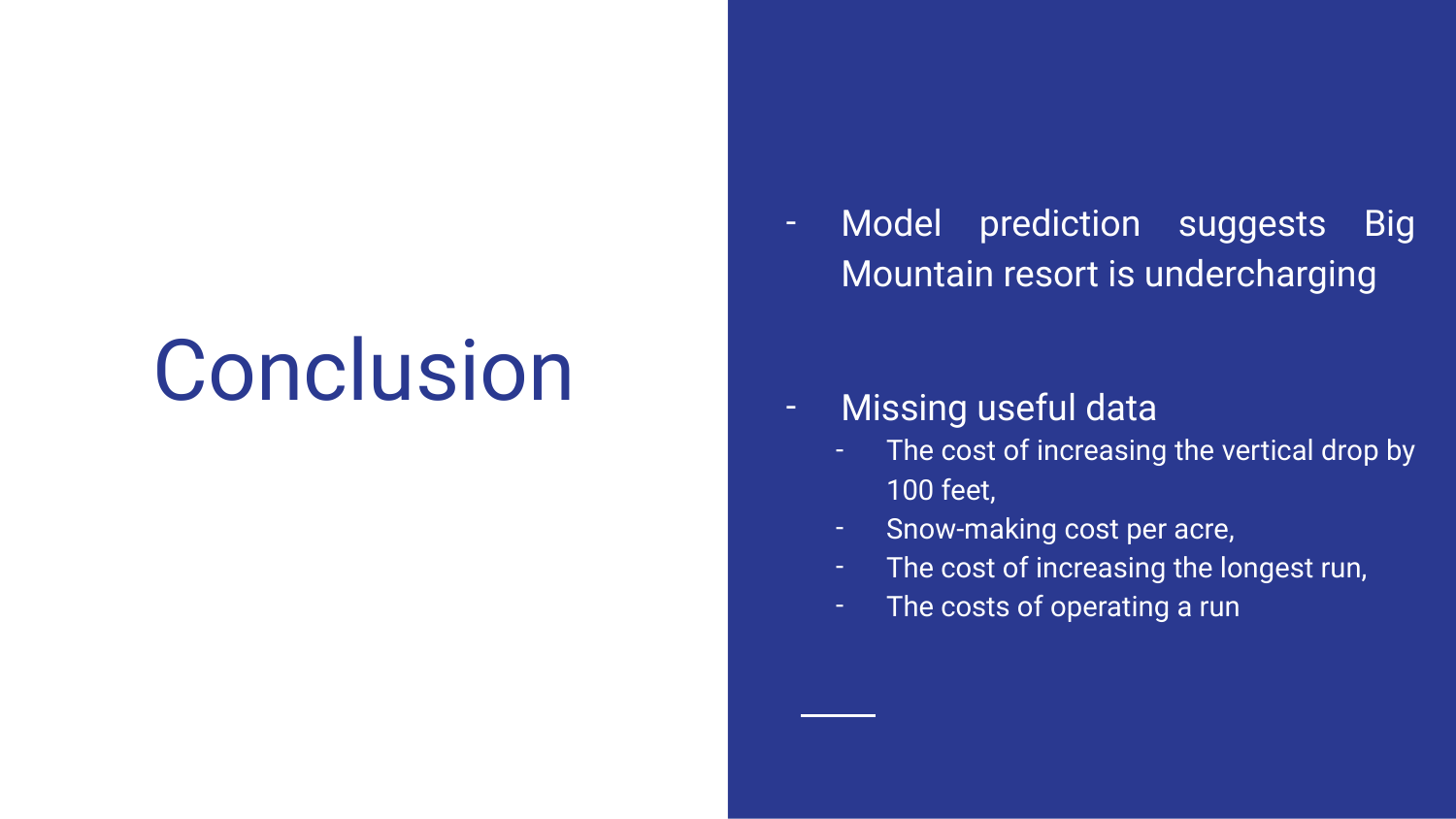

Model prediction suggests Big Mountain resort is undercharging

Missing useful data
The cost of increasing the vertical drop by 100 feet,
Snow-making cost per acre,
The cost of increasing the longest run,
The costs of operating a run
# Conclusion